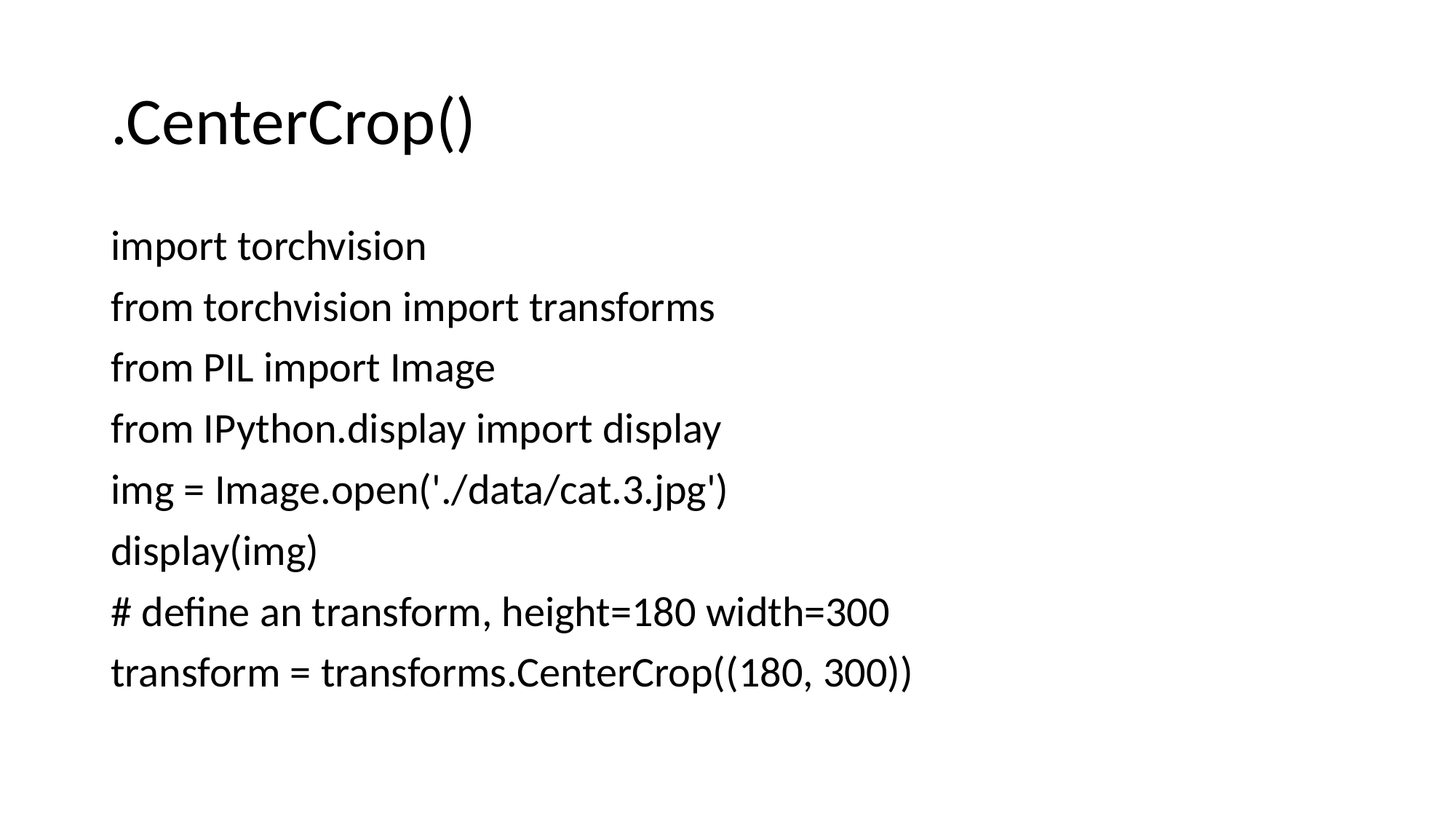

# .CenterCrop()
import torchvision
from torchvision import transforms
from PIL import Image
from IPython.display import display
img = Image.open('./data/cat.3.jpg')
display(img)
# define an transform, height=180 width=300
transform = transforms.CenterCrop((180, 300))